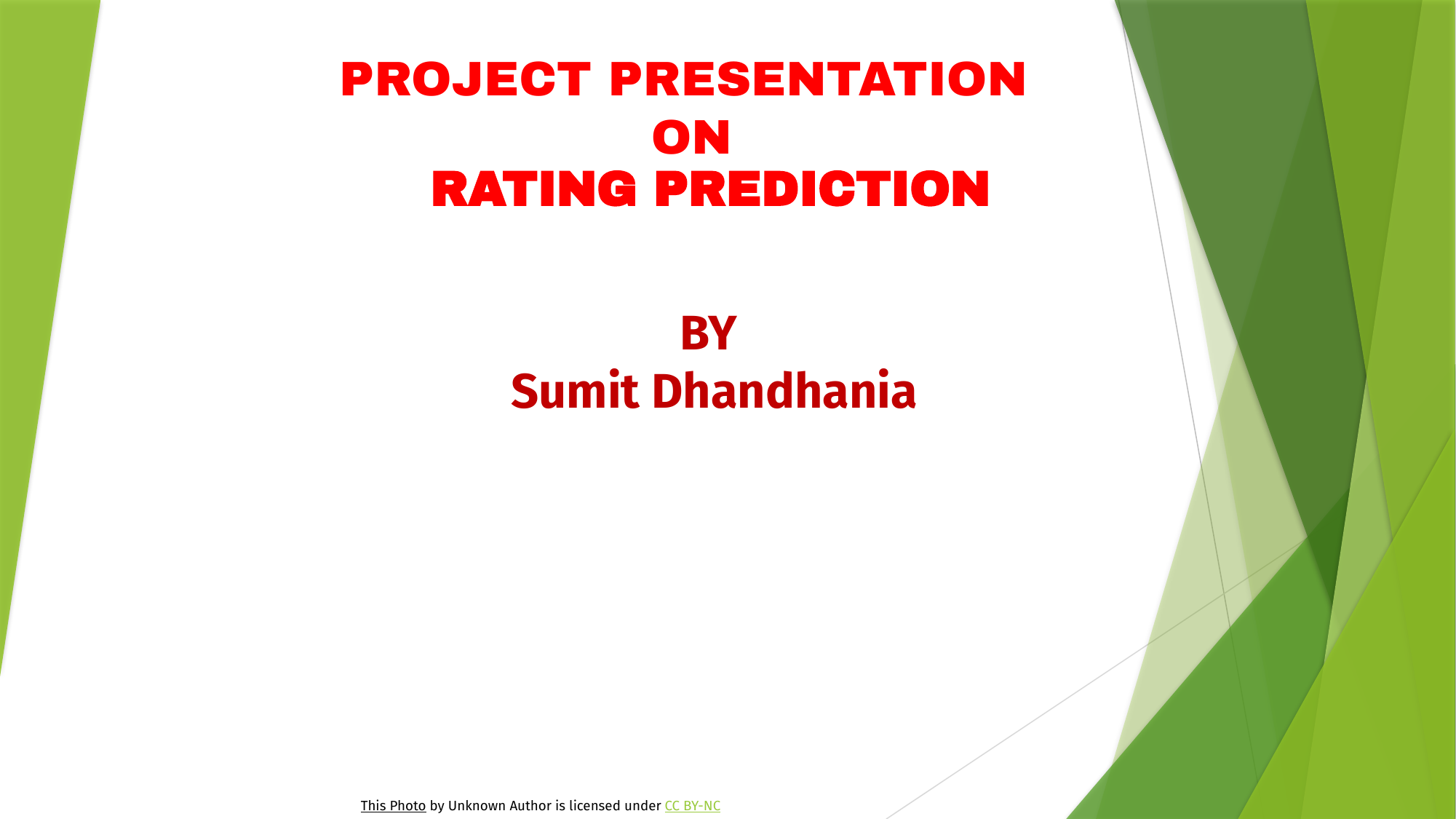

PROJECT PRESENTATION
ON
RATING PREDICTION
BY
Sumit Dhandhania
This Photo by Unknown Author is licensed under CC BY-NC